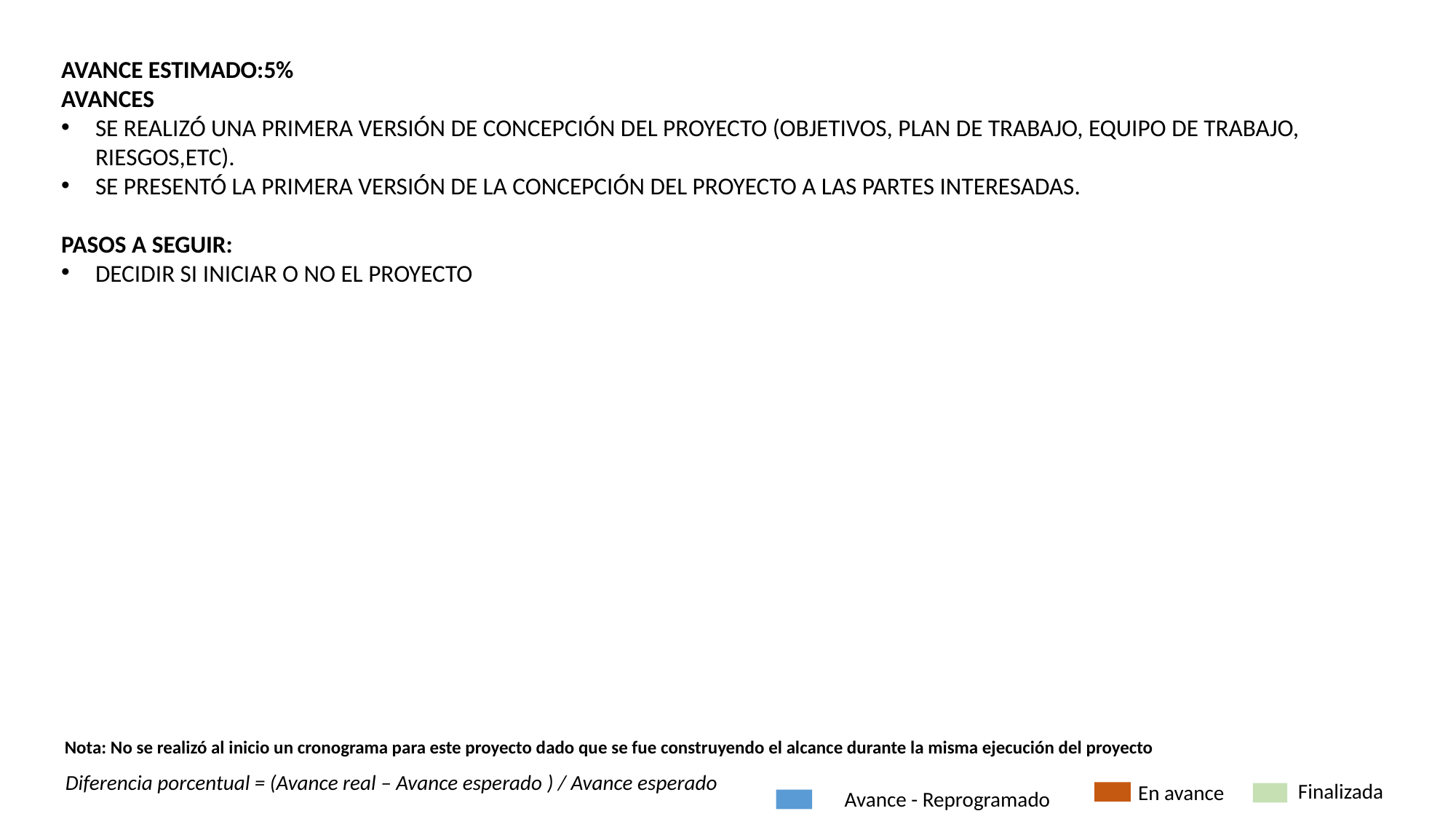

AVANCE ESTIMADO:5%
AVANCES
SE REALIZÓ UNA PRIMERA VERSIÓN DE CONCEPCIÓN DEL PROYECTO (OBJETIVOS, PLAN DE TRABAJO, EQUIPO DE TRABAJO, RIESGOS,ETC).
SE PRESENTÓ LA PRIMERA VERSIÓN DE LA CONCEPCIÓN DEL PROYECTO A LAS PARTES INTERESADAS.

PASOS A SEGUIR:
DECIDIR SI INICIAR O NO EL PROYECTO
Nota: No se realizó al inicio un cronograma para este proyecto dado que se fue construyendo el alcance durante la misma ejecución del proyecto
Diferencia porcentual = (Avance real – Avance esperado ) / Avance esperado
Finalizada
En avance
Avance - Reprogramado